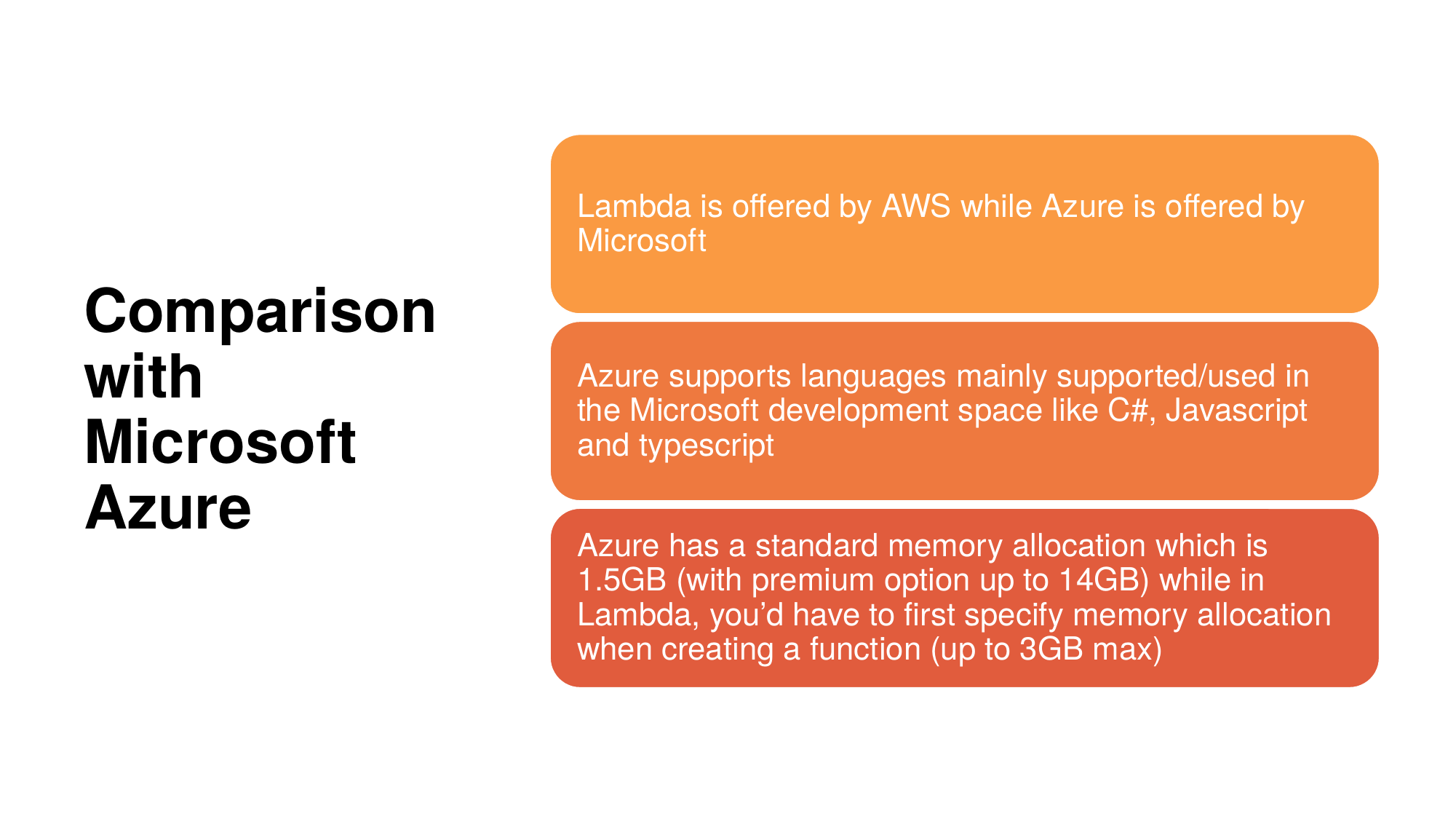

# Comparison with Microsoft Azure
Lambda is offered by AWS while Azure is offered by Microsoft
Azure supports languages mainly supported/used in the Microsoft development space like C#, Javascript and typescript
Azure has a standard memory allocation which is 1.5GB (with premium option up to 14GB) while in Lambda, you’d have to first specify memory allocation when creating a function (up to 3GB max)